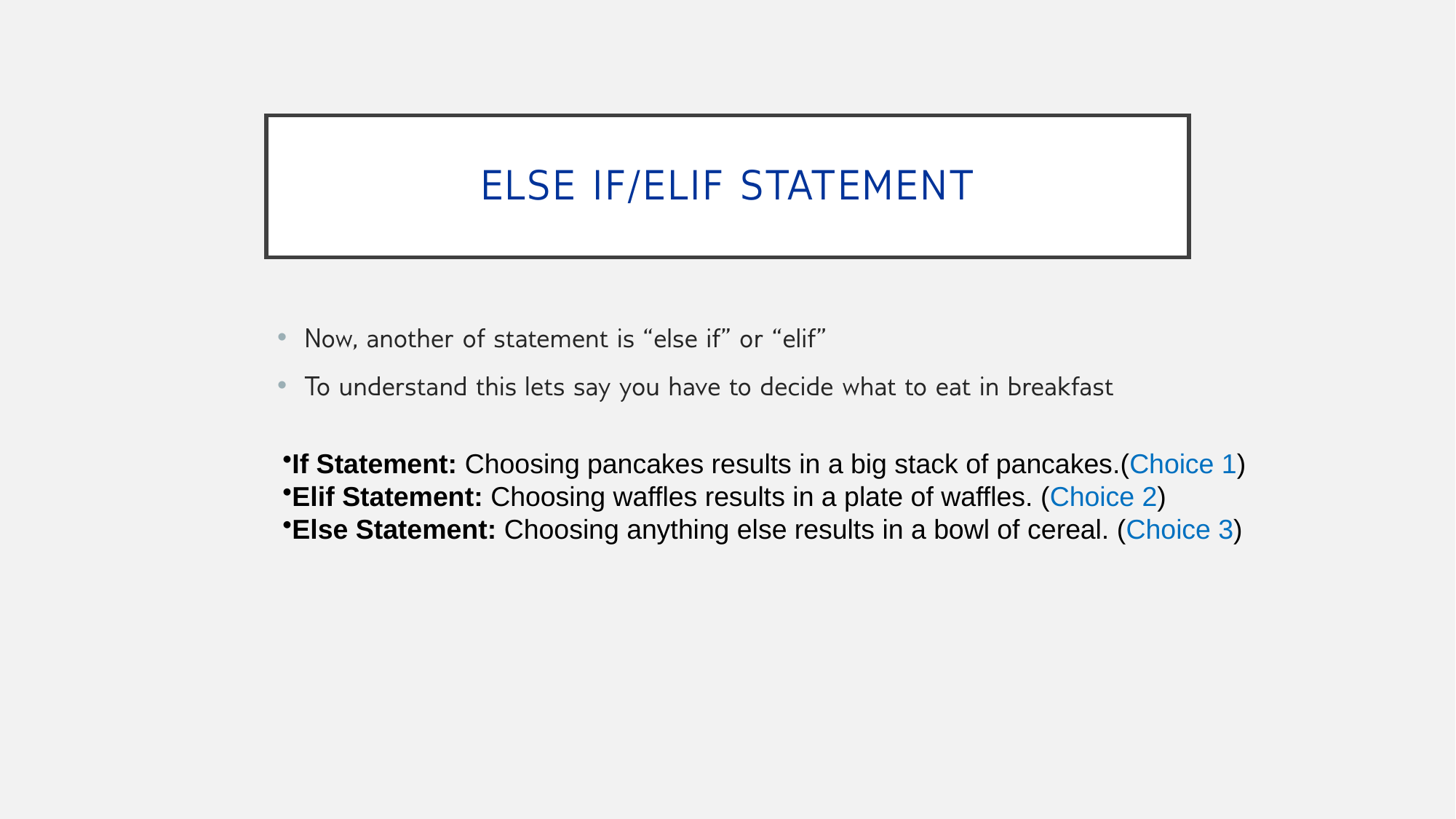

# else if/elif statement
Now, another of statement is “else if” or “elif”
To understand this lets say you have to decide what to eat in breakfast

If Statement: Choosing pancakes results in a big stack of pancakes.(Choice 1)
Elif Statement: Choosing waffles results in a plate of waffles. (Choice 2)
Else Statement: Choosing anything else results in a bowl of cereal. (Choice 3)